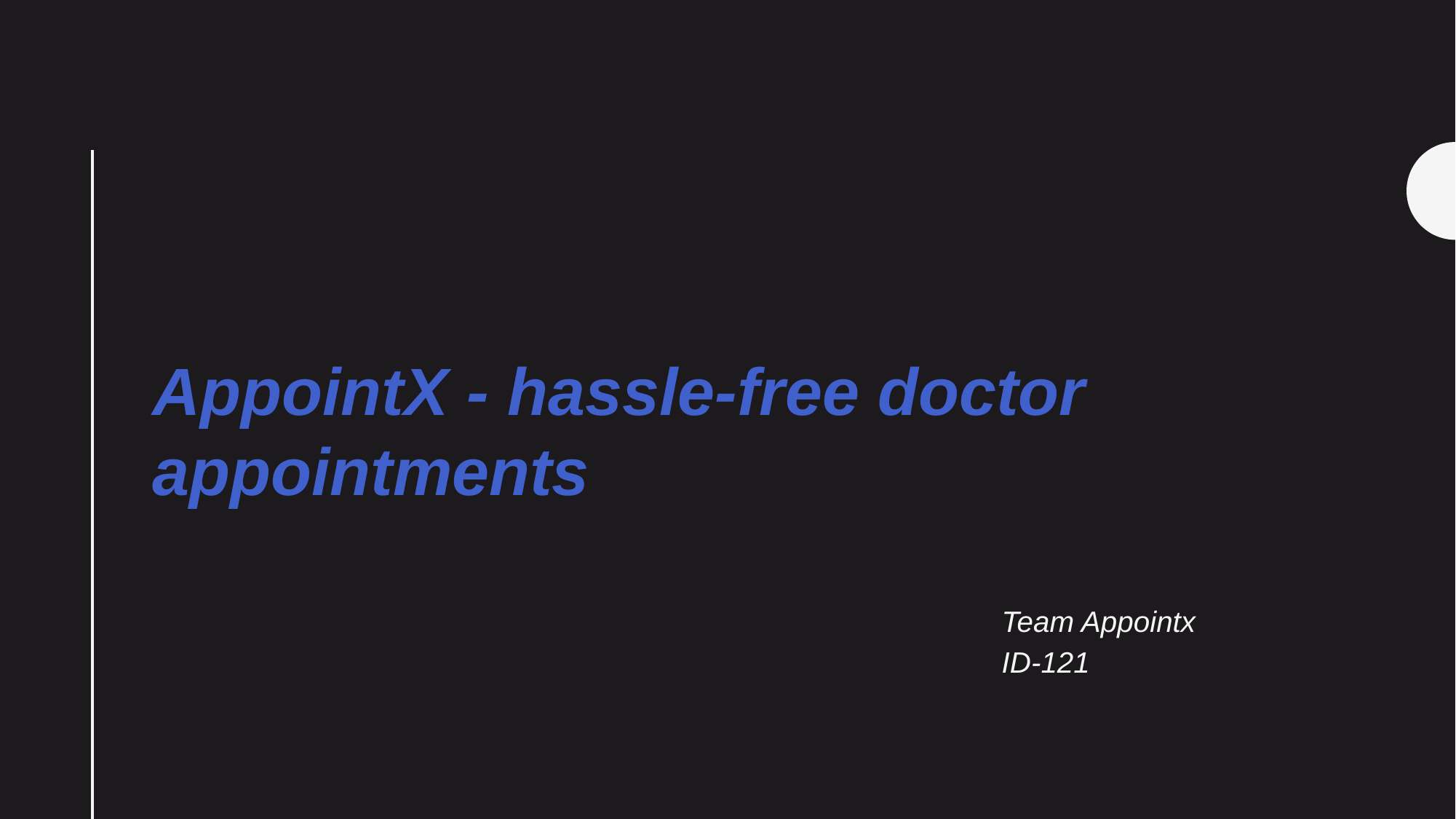

AppointX - hassle-free doctor appointments
Team Appointx
ID-121